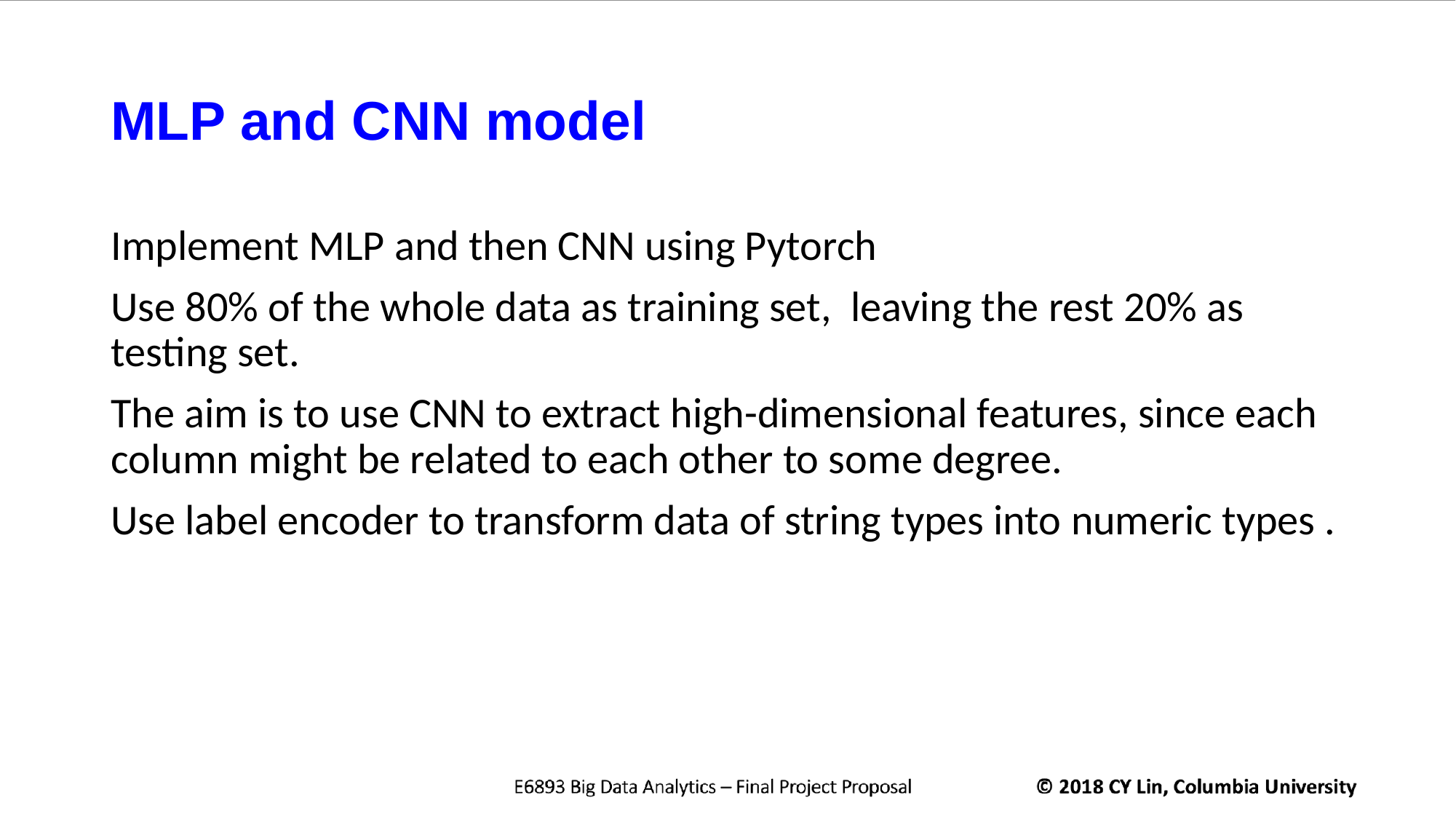

# MLP and CNN model
Implement MLP and then CNN using Pytorch
Use 80% of the whole data as training set,  leaving the rest 20% as testing set.
The aim is to use CNN to extract high-dimensional features, since each column might be related to each other to some degree.
Use label encoder to transform data of string types into numeric types .